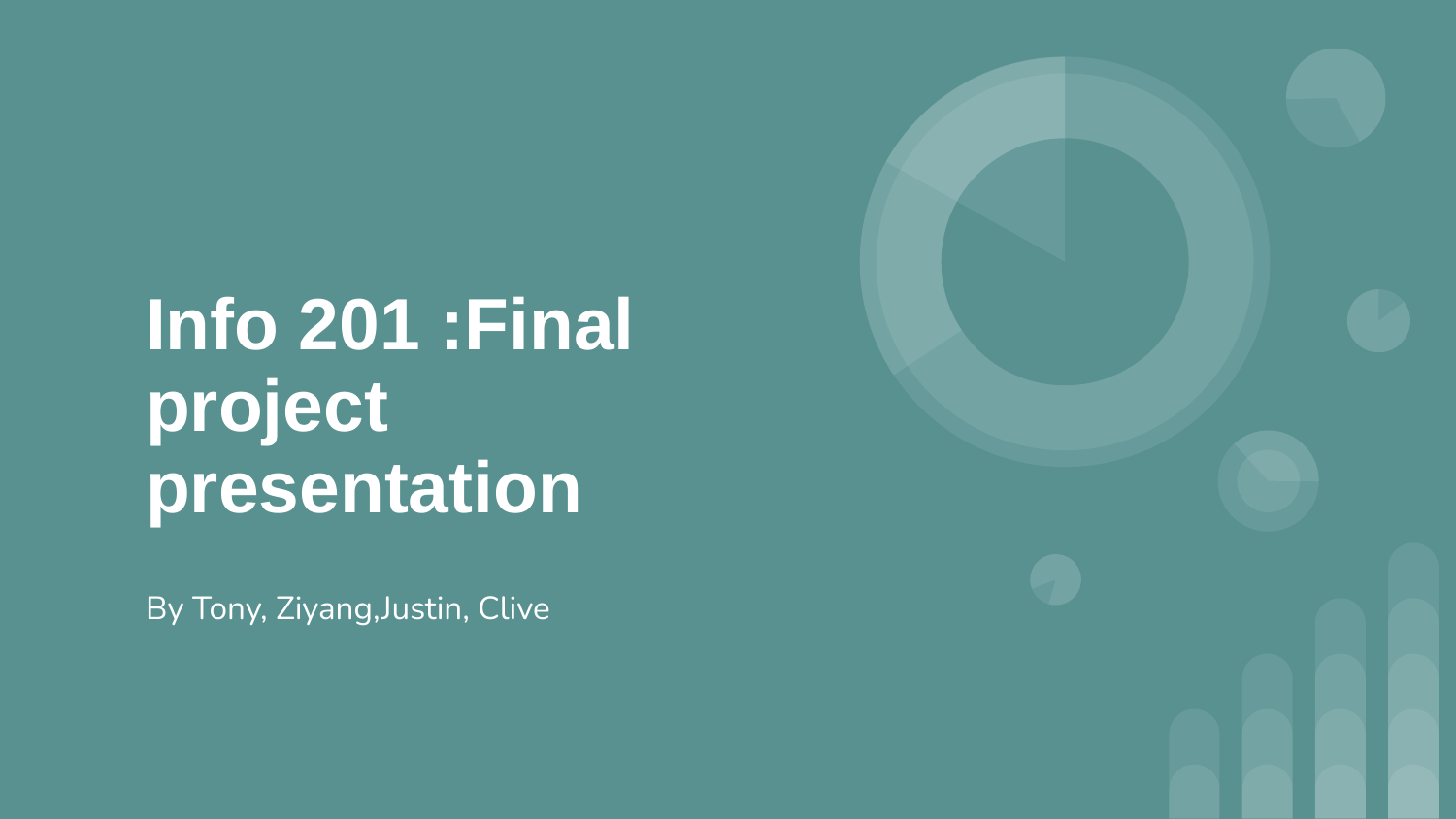

# Info 201 :Final project presentation
By Tony, Ziyang,Justin, Clive